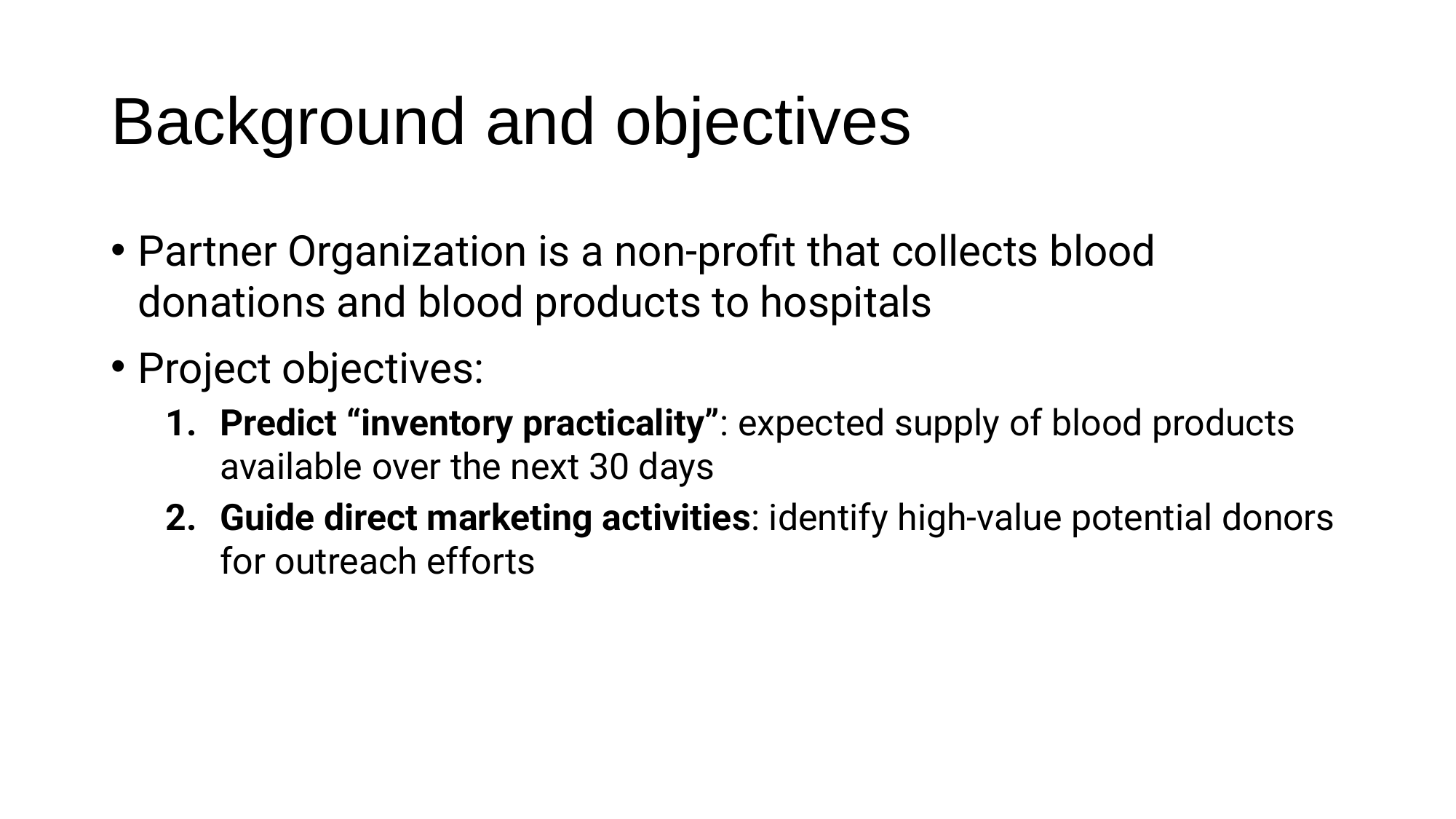

# Background and objectives
Partner Organization is a non-profit that collects blood donations and blood products to hospitals
Project objectives:
Predict “inventory practicality”: expected supply of blood products available over the next 30 days
Guide direct marketing activities: identify high-value potential donors for outreach efforts